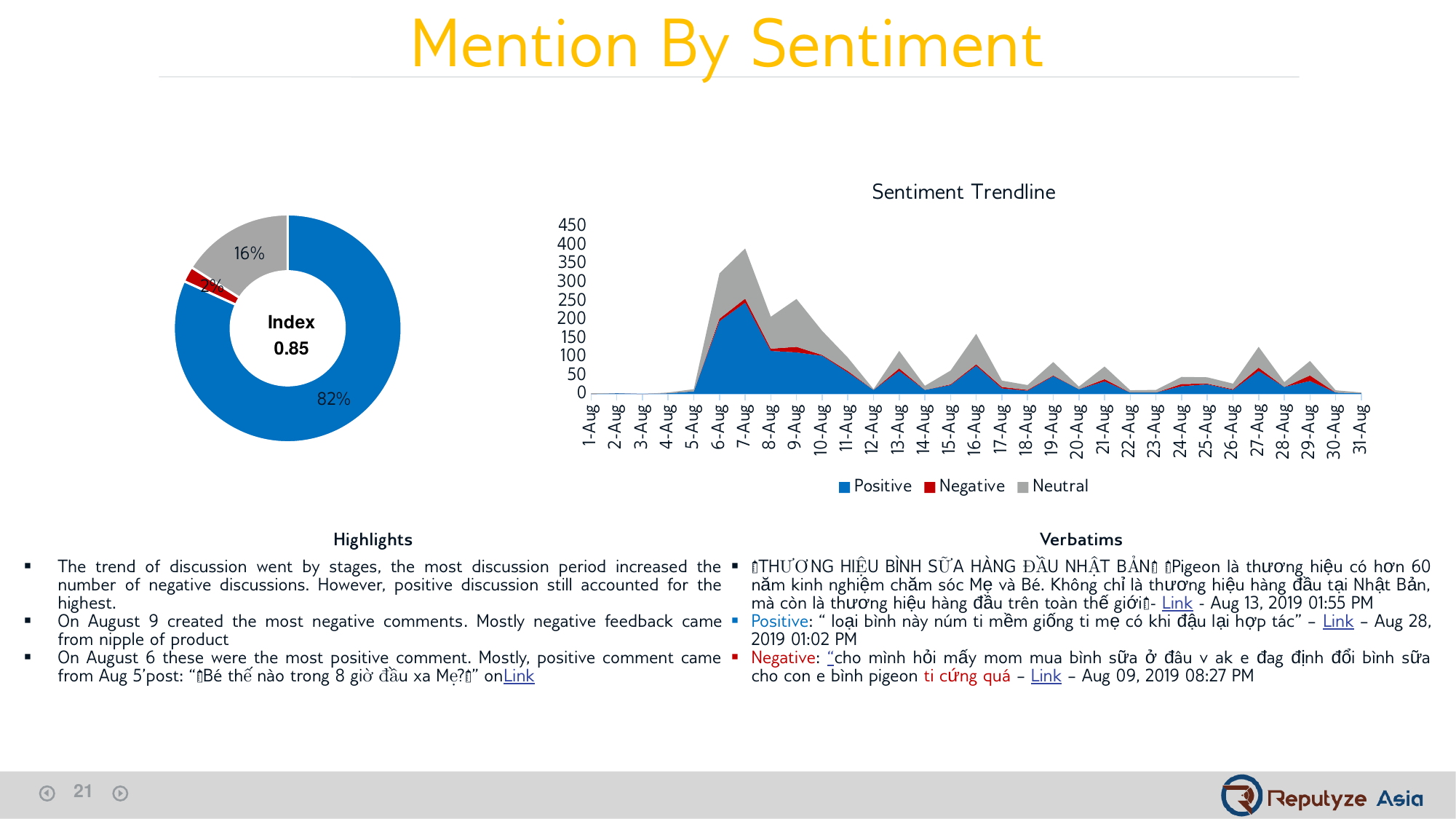

Mention By Sentiment

### Chart: Sentiment Trendline

| Category | Positive | Negative | Neutral |
|---|---|---|---|
| 43678 | 0.0 | 0.0 | 2.0 |
| 43679 | 2.0 | 0.0 | 0.0 |
| 43680 | 0.0 | 0.0 | 0.0 |
| 43681 | 2.0 | 0.0 | 2.0 |
| 43682 | 7.0 | 0.0 | 6.0 |
| 43683 | 196.0 | 7.0 | 122.0 |
| 43684 | 246.0 | 11.0 | 135.0 |
| 43685 | 116.0 | 6.0 | 86.0 |
| 43686 | 112.0 | 15.0 | 129.0 |
| 43687 | 103.0 | 2.0 | 65.0 |
| 43688 | 58.0 | 4.0 | 36.0 |
| 43689 | 11.0 | 0.0 | 2.0 |
| 43690 | 62.0 | 7.0 | 47.0 |
| 43691 | 11.0 | 0.0 | 11.0 |
| 43692 | 24.0 | 2.0 | 37.0 |
| 43693 | 76.0 | 4.0 | 82.0 |
| 43694 | 15.0 | 4.0 | 17.0 |
| 43695 | 9.0 | 2.0 | 13.0 |
| 43696 | 48.0 | 2.0 | 36.0 |
| 43697 | 13.0 | 0.0 | 7.0 |
| 43698 | 34.0 | 6.0 | 34.0 |
| 43699 | 4.0 | 0.0 | 6.0 |
| 43700 | 4.0 | 0.0 | 7.0 |
| 43701 | 21.0 | 6.0 | 19.0 |
| 43702 | 26.0 | 2.0 | 17.0 |
| 43703 | 11.0 | 2.0 | 15.0 |
| 43704 | 62.0 | 9.0 | 56.0 |
| 43705 | 19.0 | 0.0 | 13.0 |
| 43706 | 35.0 | 15.0 | 39.0 |
| 43707 | 4.0 | 0.0 | 6.0 |
| 43708 | 2.0 | 0.0 | 2.0 |

### Chart

| Category | Sentiment |
|---|---|
| Positive | 0.818 |
| Negative | 0.022 |
| Neutral | 0.16 |
| Highlights | Verbatims |
| --- | --- |
| The trend of discussion went by stages, the most discussion period increased the number of negative discussions. However, positive discussion still accounted for the highest. On August 9 created the most negative comments. Mostly negative feedback came from nipple of product On August 6 these were the most positive comment. Mostly, positive comment came from Aug 5’post: “🍼Bé thế nào trong 8 giờ đầu xa Mẹ?🍼” onLink | 🍼THƯƠNG HIỆU BÌNH SỮA HÀNG ĐẦU NHẬT BẢN🍼 🍼Pigeon là thương hiệu có hơn 60 năm kinh nghiệm chăm sóc Mẹ và Bé. Không chỉ là thương hiệu hàng đầu tại Nhật Bản, mà còn là thương hiệu hàng đầu trên toàn thế giới🍼- Link - Aug 13, 2019 01:55 PM Positive: “ loại bình này núm ti mềm giống ti mẹ có khi đậu lại hợp tác” – Link – Aug 28, 2019 01:02 PM Negative: “cho mình hỏi mấy mom mua bình sữa ở đâu v ak e đag định đổi bình sữa cho con e bình pigeon ti cứng quá – Link – Aug 09, 2019 08:27 PM |
21